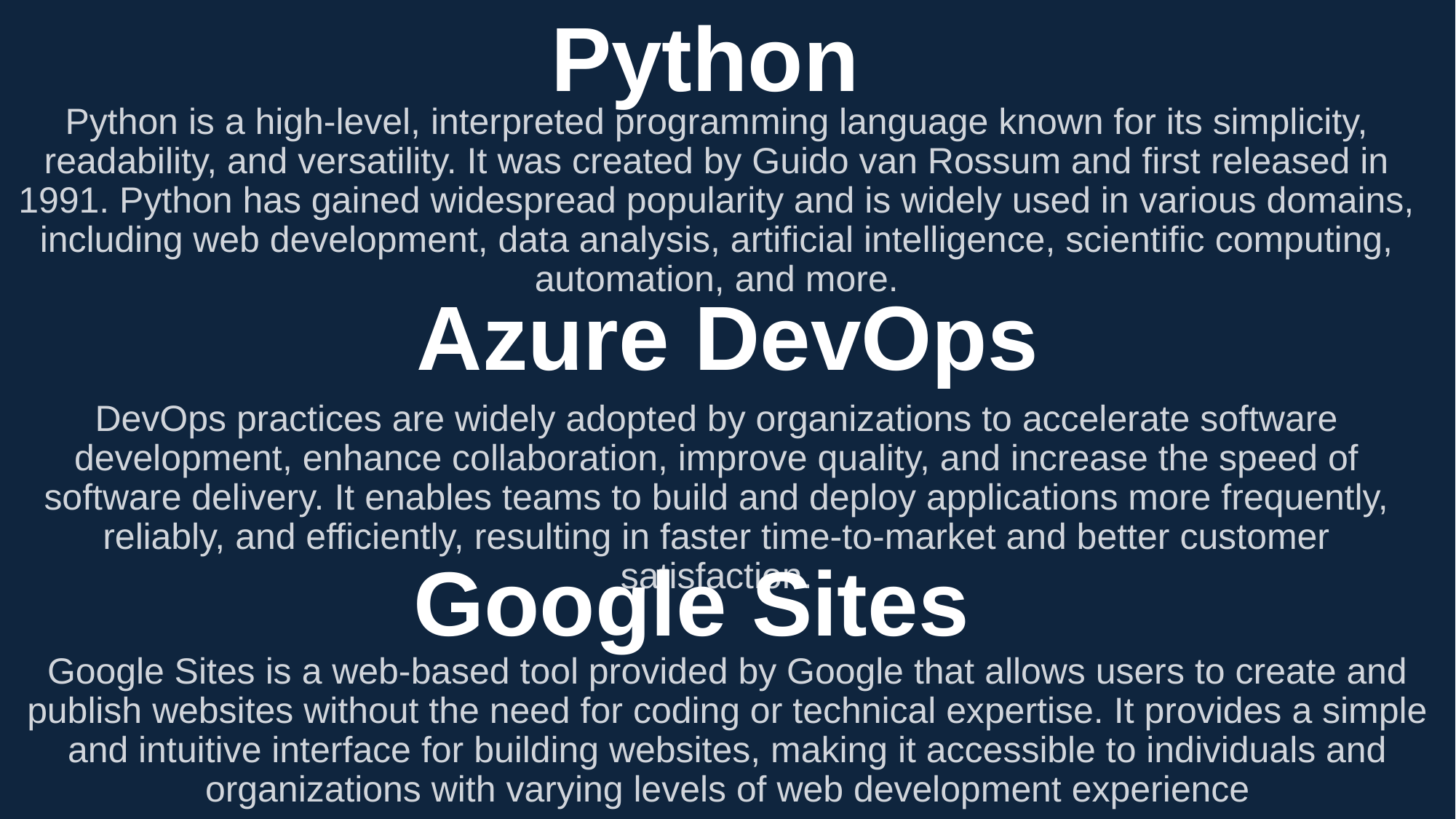

Python
Python is a high-level, interpreted programming language known for its simplicity, readability, and versatility. It was created by Guido van Rossum and first released in 1991. Python has gained widespread popularity and is widely used in various domains, including web development, data analysis, artificial intelligence, scientific computing, automation, and more.

# Azure DevOps
DevOps practices are widely adopted by organizations to accelerate software development, enhance collaboration, improve quality, and increase the speed of software delivery. It enables teams to build and deploy applications more frequently, reliably, and efficiently, resulting in faster time-to-market and better customer satisfaction.

Google Sites
Google Sites is a web-based tool provided by Google that allows users to create and publish websites without the need for coding or technical expertise. It provides a simple and intuitive interface for building websites, making it accessible to individuals and organizations with varying levels of web development experience